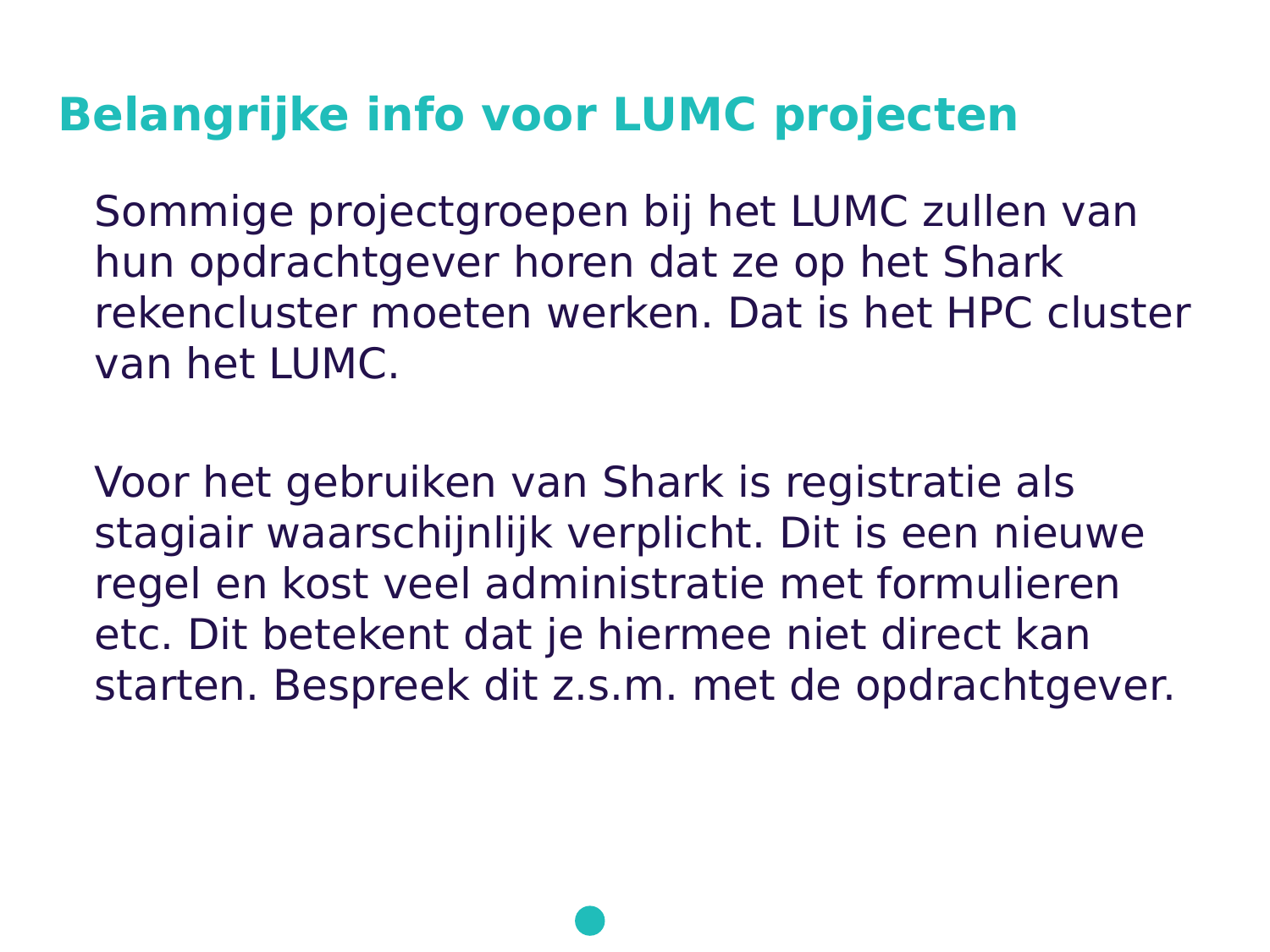

# Belangrijke info voor LUMC projecten
Sommige projectgroepen bij het LUMC zullen van hun opdrachtgever horen dat ze op het Shark rekencluster moeten werken. Dat is het HPC cluster van het LUMC.

Voor het gebruiken van Shark is registratie als stagiair waarschijnlijk verplicht. Dit is een nieuwe regel en kost veel administratie met formulieren etc. Dit betekent dat je hiermee niet direct kan starten. Bespreek dit z.s.m. met de opdrachtgever.